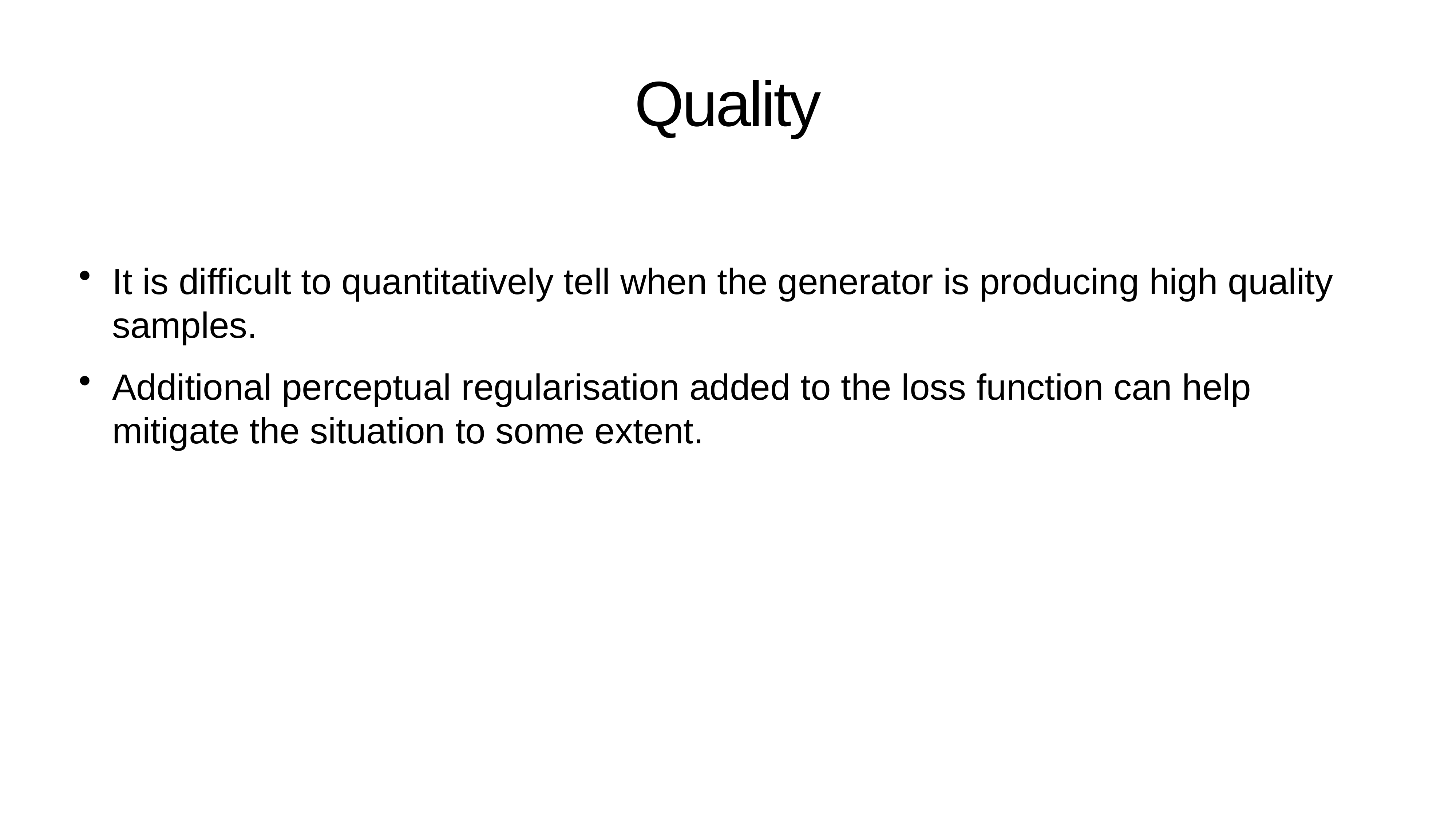

# Quality
It is difficult to quantitatively tell when the generator is producing high quality samples.
Additional perceptual regularisation added to the loss function can help mitigate the situation to some extent.